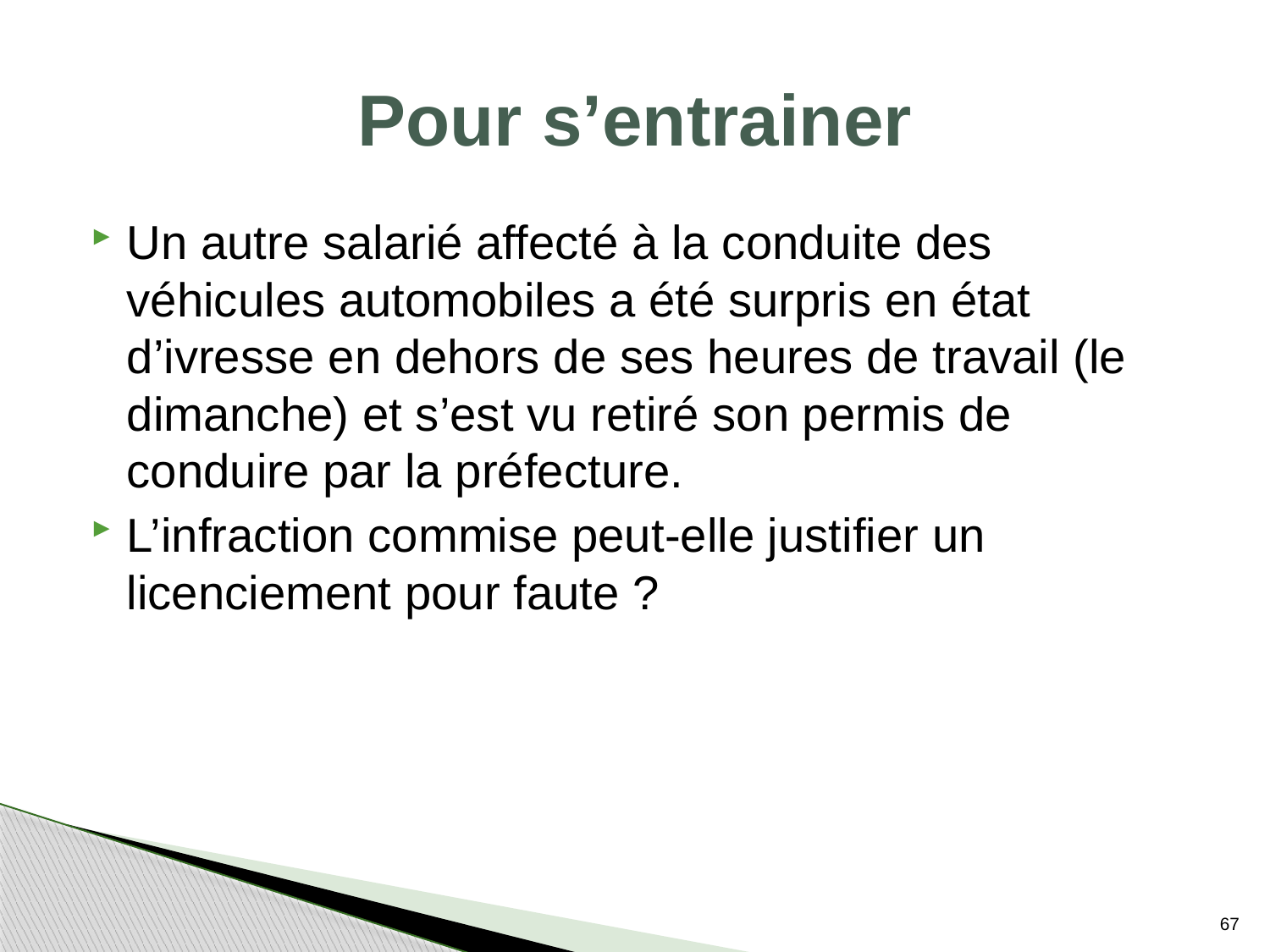

# Pour s’entrainer
Un autre salarié affecté à la conduite des véhicules automobiles a été surpris en état d’ivresse en dehors de ses heures de travail (le dimanche) et s’est vu retiré son permis de conduire par la préfecture.
L’infraction commise peut-elle justifier un licenciement pour faute ?
67